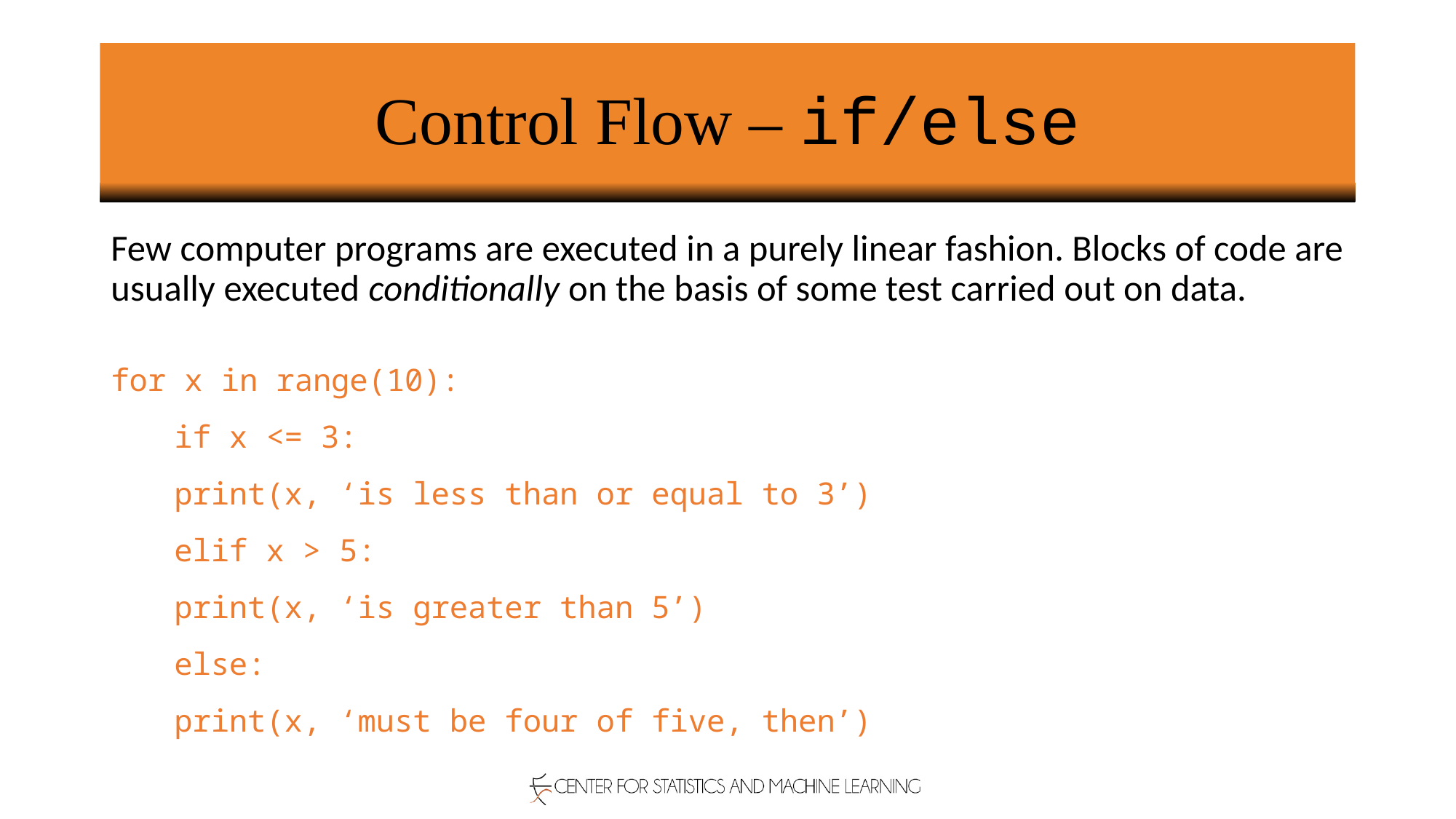

# Control Flow – if/else
Few computer programs are executed in a purely linear fashion. Blocks of code are usually executed conditionally on the basis of some test carried out on data.

for x in range(10):
	if x <= 3:
		print(x, ‘is less than or equal to 3’)
	elif x > 5:
		print(x, ‘is greater than 5’)
	else:
		print(x, ‘must be four of five, then’)